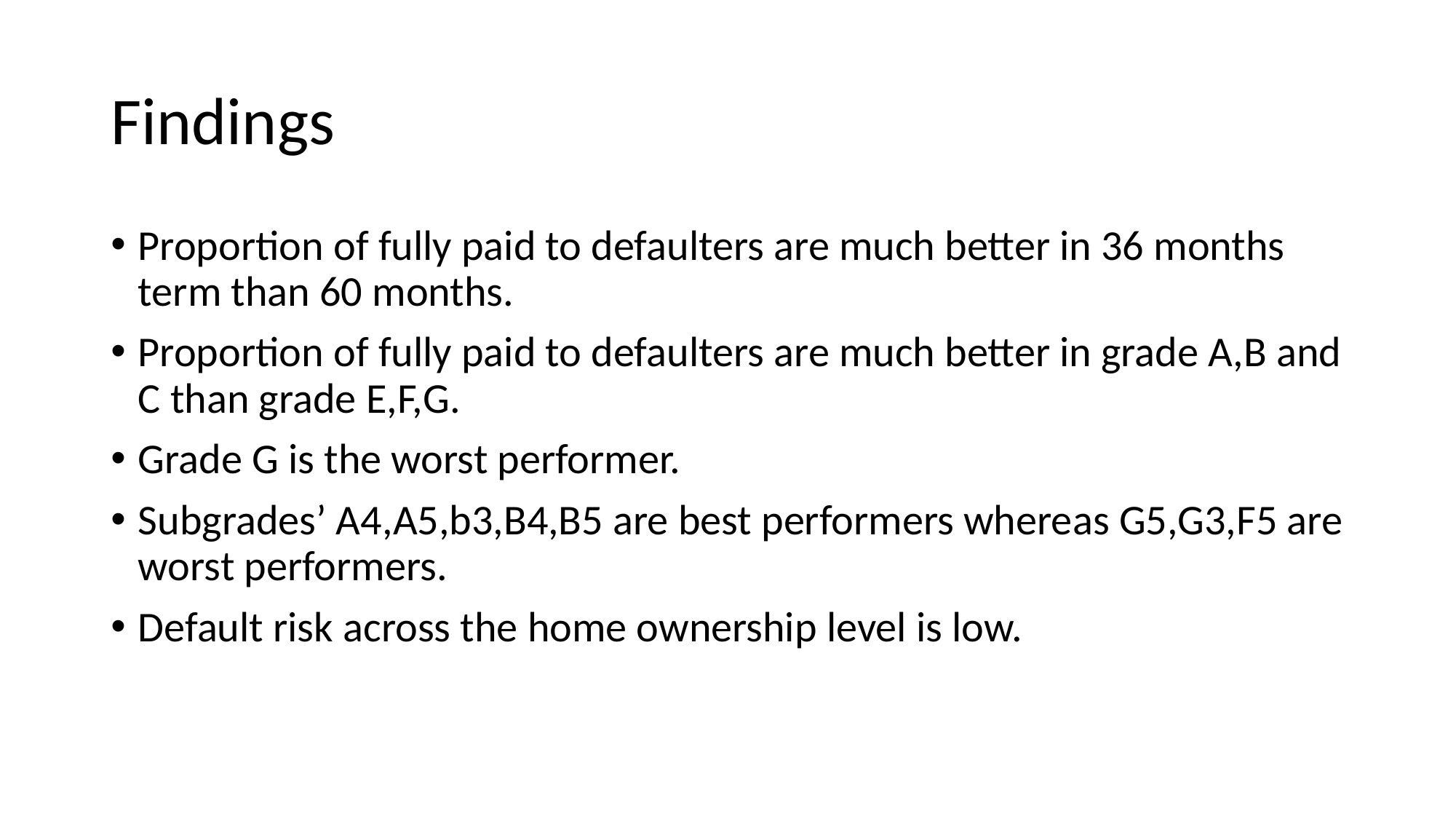

# Findings
Proportion of fully paid to defaulters are much better in 36 months term than 60 months.
Proportion of fully paid to defaulters are much better in grade A,B and C than grade E,F,G.
Grade G is the worst performer.
Subgrades’ A4,A5,b3,B4,B5 are best performers whereas G5,G3,F5 are worst performers.
Default risk across the home ownership level is low.